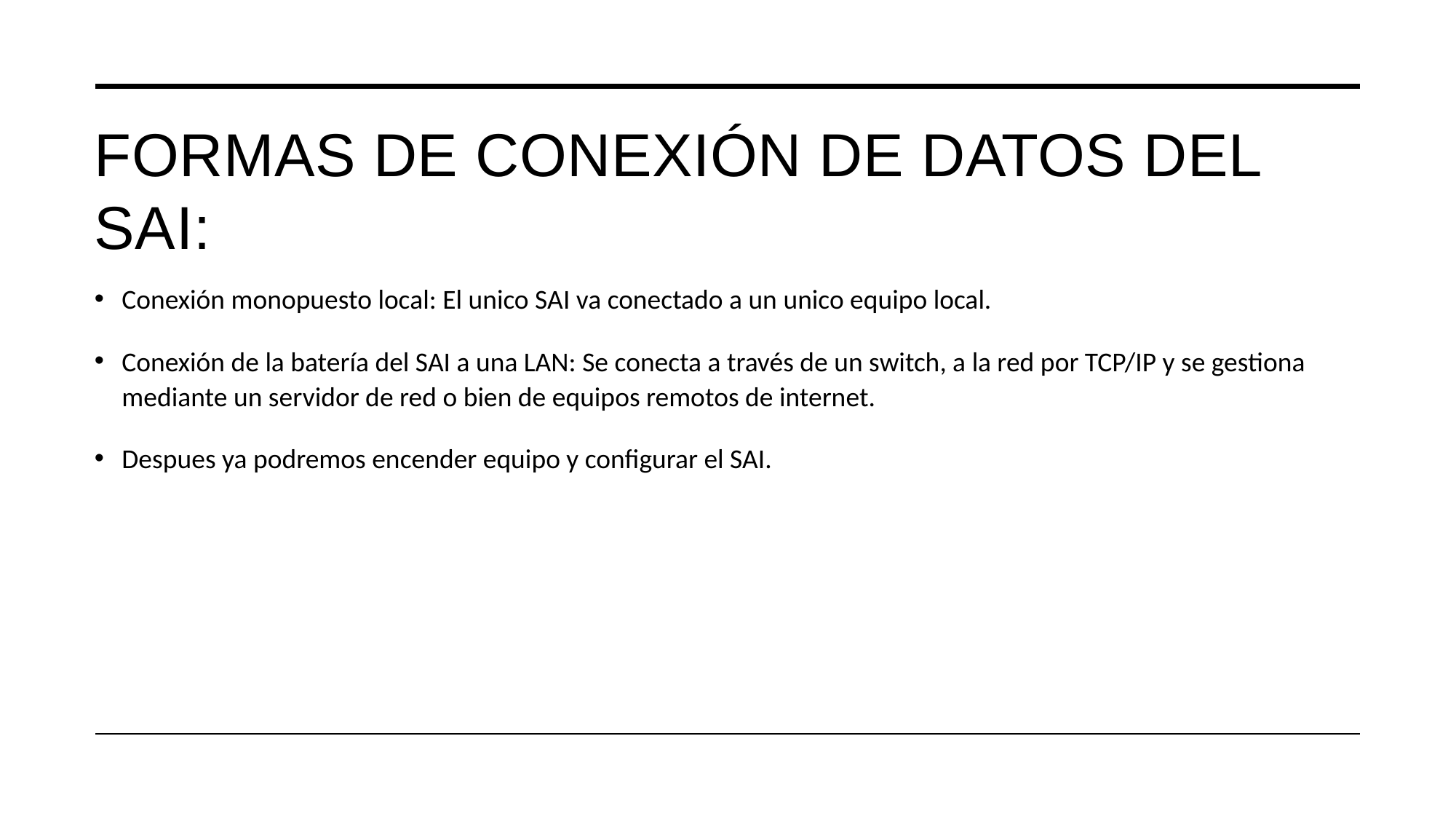

# FORMAS DE CONEXIÓN DE DATOS DEL SAI:
Conexión monopuesto local: El unico SAI va conectado a un unico equipo local.
Conexión de la batería del SAI a una LAN: Se conecta a través de un switch, a la red por TCP/IP y se gestiona mediante un servidor de red o bien de equipos remotos de internet.
Despues ya podremos encender equipo y configurar el SAI.